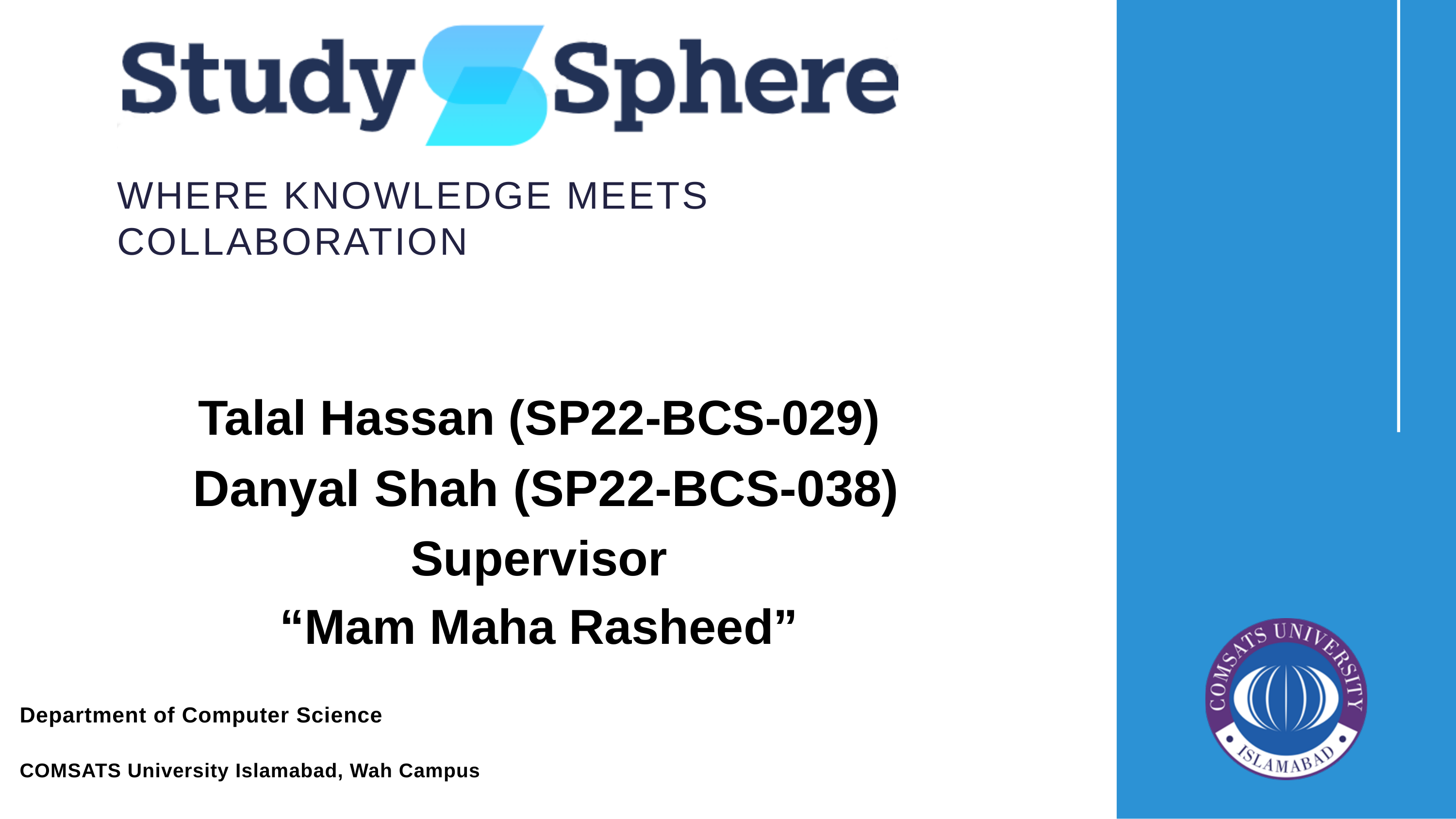

WHERE KNOWLEDGE MEETS COLLABORATION

Talal Hassan (SP22-BCS-029)
 Danyal Shah (SP22-BCS-038)
Supervisor
“Mam Maha Rasheed”

Department of Computer Science

COMSATS University Islamabad, Wah Campus